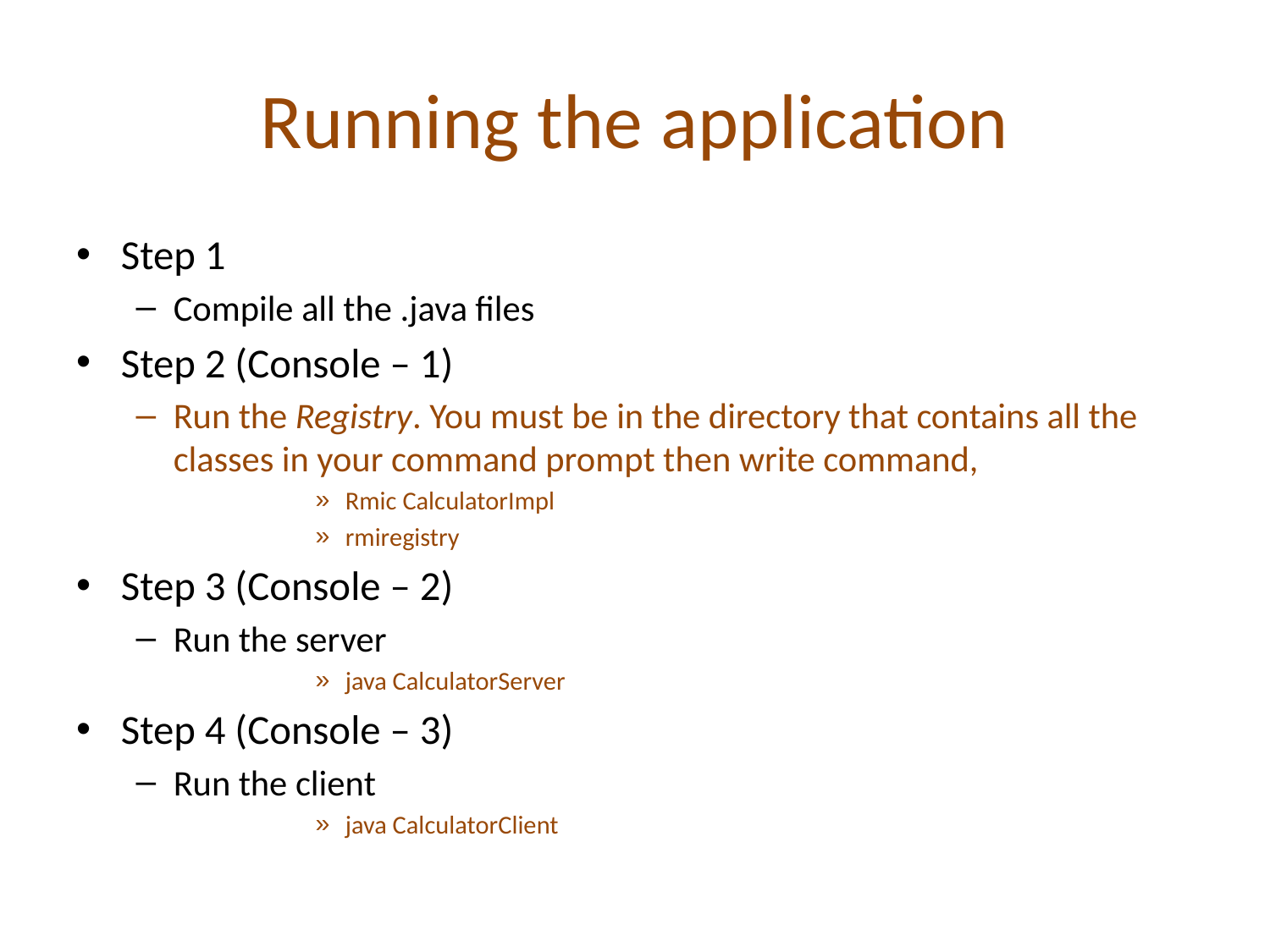

# Running the application
Step 1
Compile all the .java files
Step 2 (Console – 1)
Run the Registry. You must be in the directory that contains all the classes in your command prompt then write command,
Rmic CalculatorImpl
rmiregistry
Step 3 (Console – 2)
Run the server
java CalculatorServer
Step 4 (Console – 3)
Run the client
java CalculatorClient